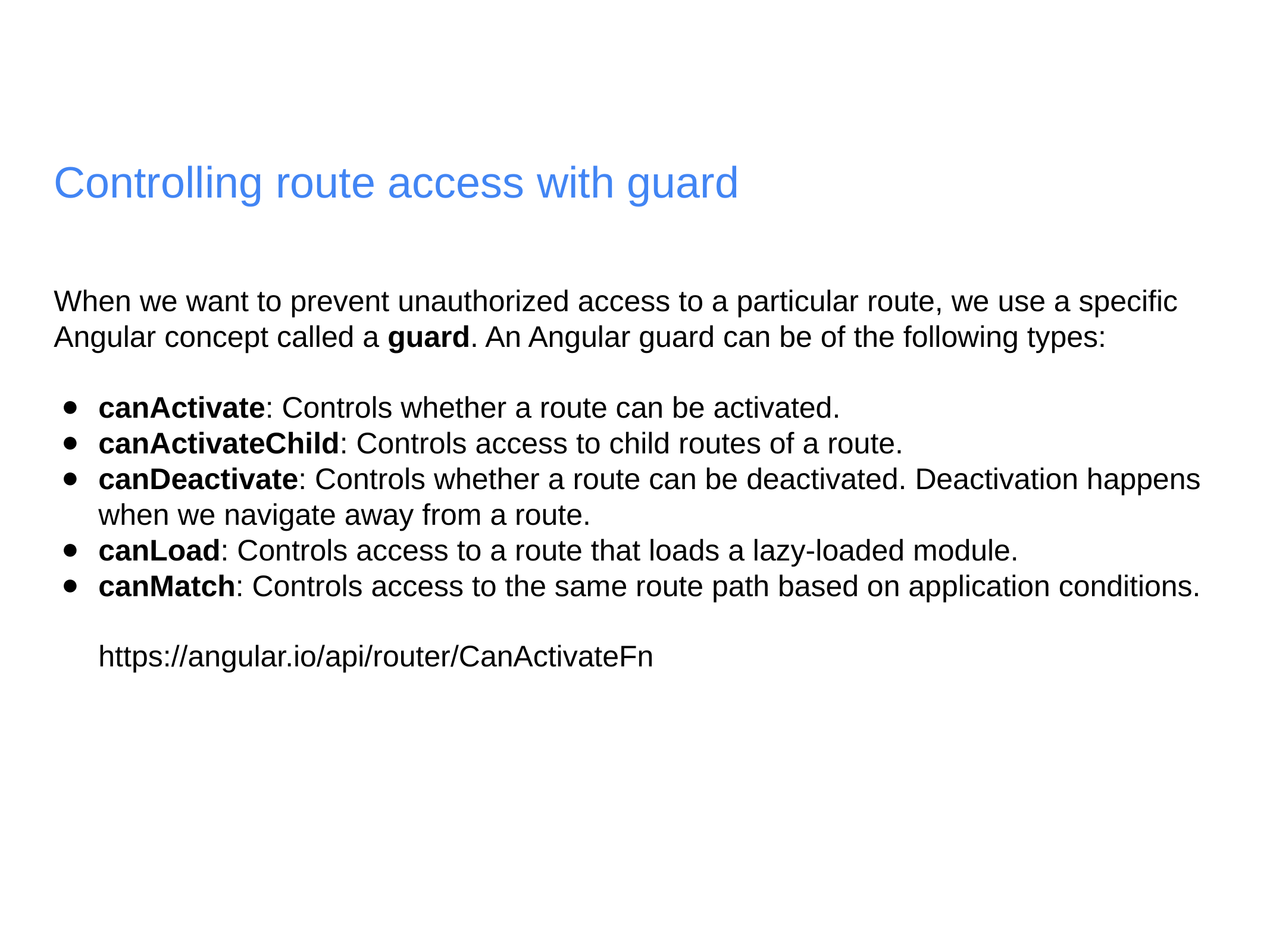

# Controlling route access with guard
When we want to prevent unauthorized access to a particular route, we use a specific Angular concept called a guard. An Angular guard can be of the following types:
canActivate: Controls whether a route can be activated.
canActivateChild: Controls access to child routes of a route.
canDeactivate: Controls whether a route can be deactivated. Deactivation happens when we navigate away from a route.
canLoad: Controls access to a route that loads a lazy-loaded module.
canMatch: Controls access to the same route path based on application conditions.
https://angular.io/api/router/CanActivateFn